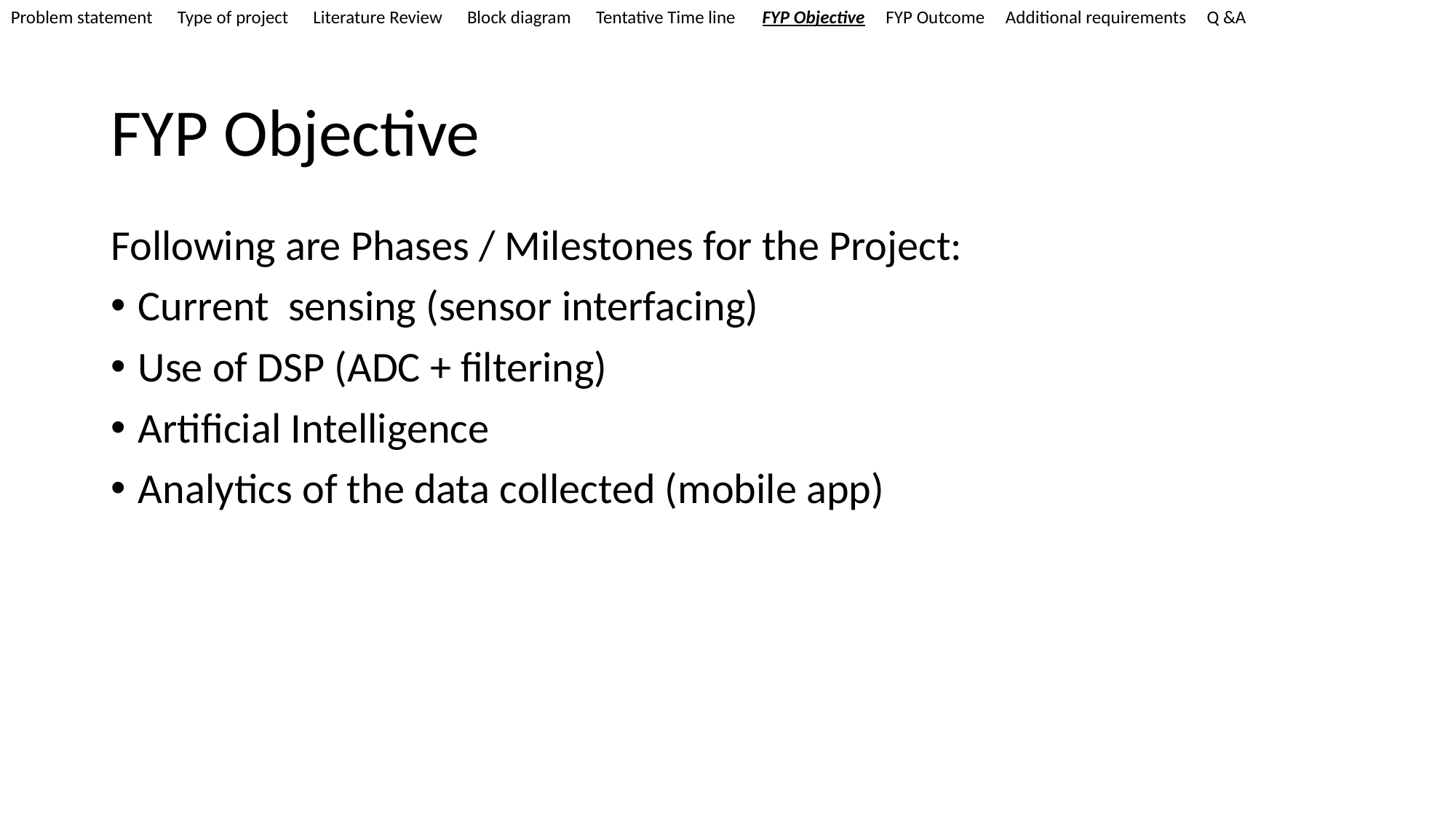

Problem statement      Type of project      Literature Review      Block diagram      Tentative Time line      FYP Objective     FYP Outcome     Additional requirements     Q &A

# FYP Objective
Following are Phases / Milestones for the Project:
Current  sensing (sensor interfacing)
Use of DSP (ADC + filtering)
Artificial Intelligence
Analytics of the data collected (mobile app)